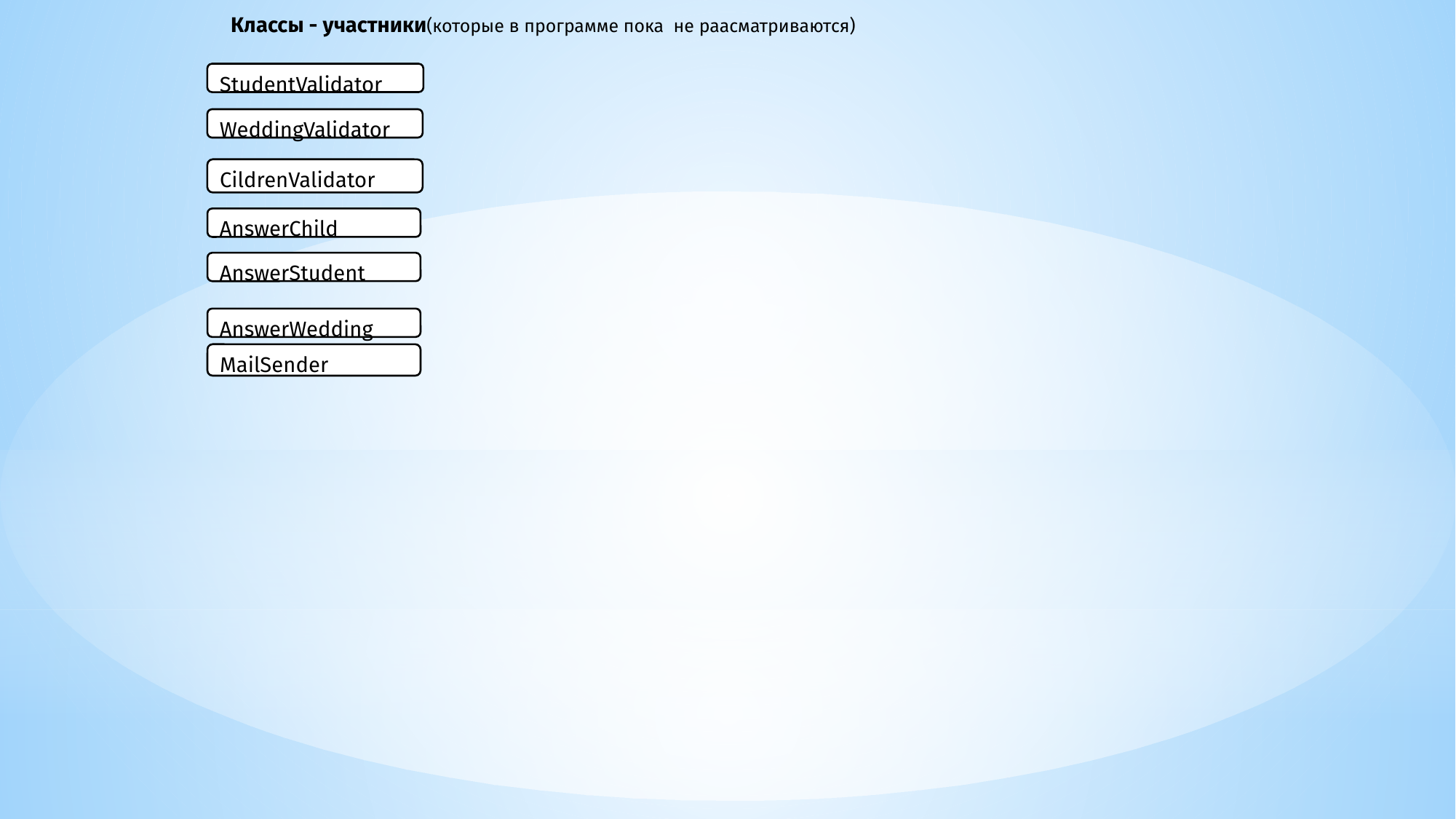

Классы - участники(которые в программе пока  не раасматриваются)
StudentValidator

WeddingValidator

CildrenValidator

AnswerChild

AnswerStudent

AnswerWedding

MailSender